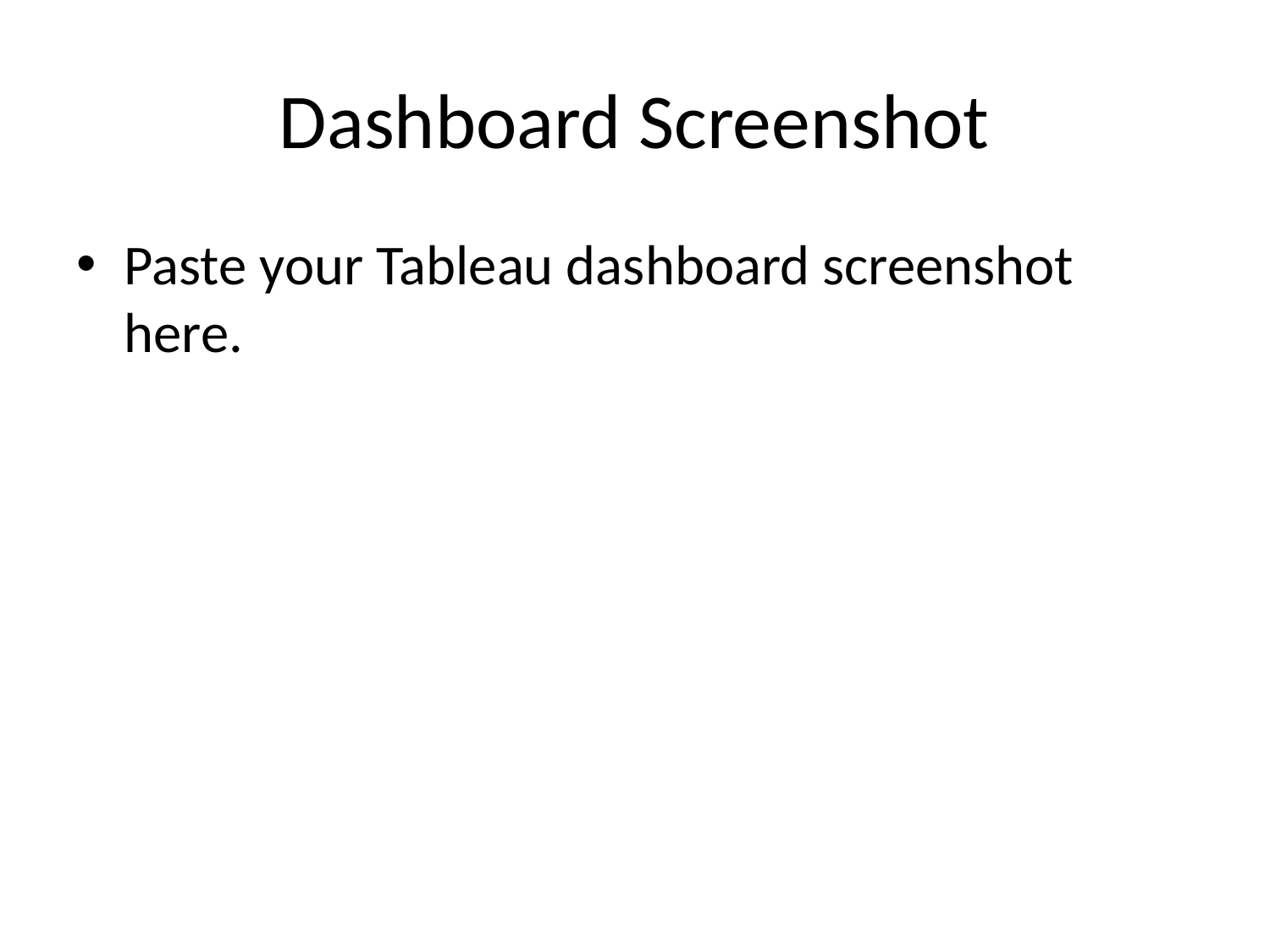

# Dashboard Screenshot
Paste your Tableau dashboard screenshot here.